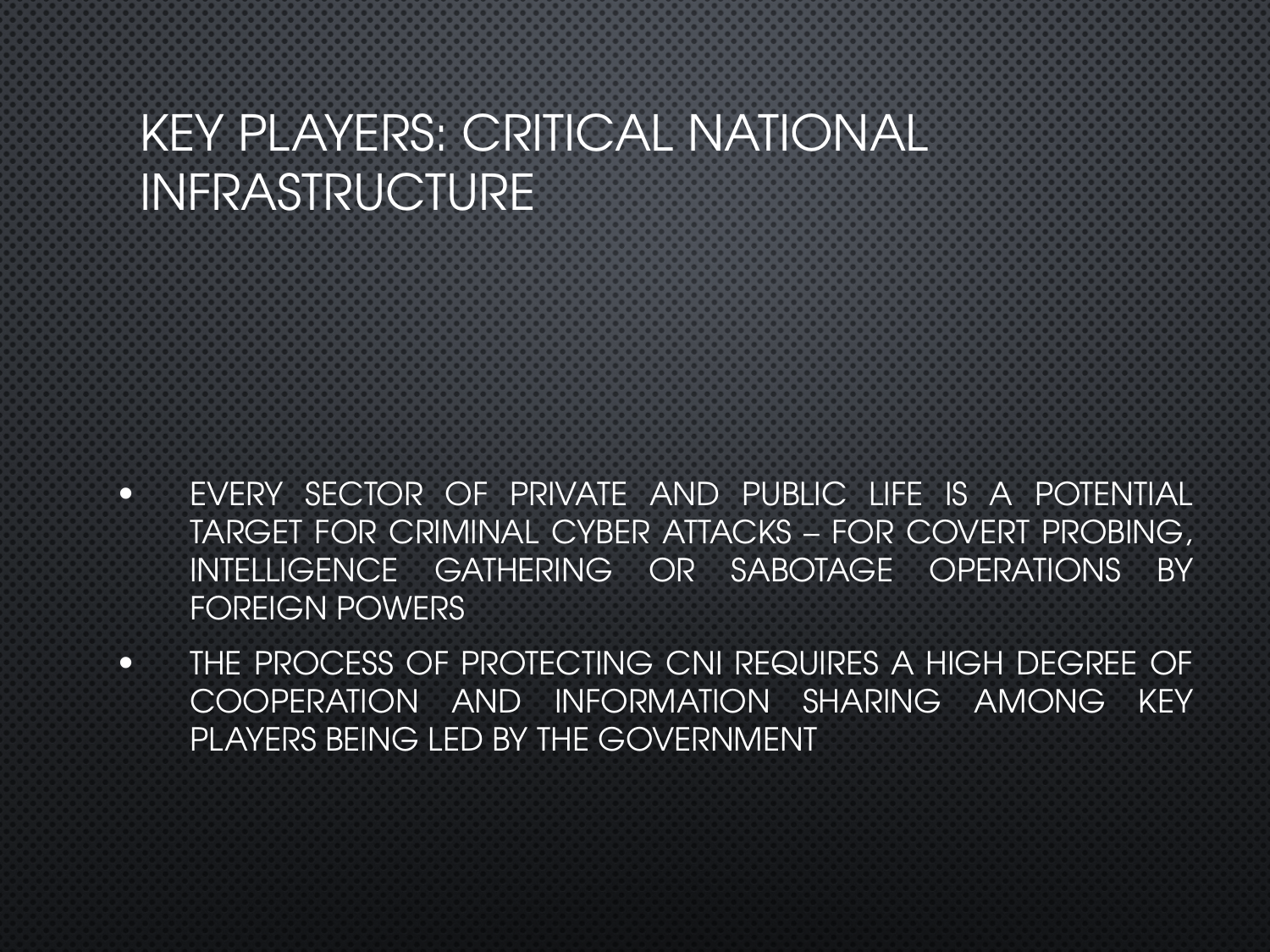

# Key Players: Critical National Infrastructure
Every sector of private and public life is a potential target for criminal cyber attacks – for covert probing, intelligence gathering or sabotage operations by foreign powers
The process of protecting CNI requires a high degree of cooperation and information sharing among key players being led by the government